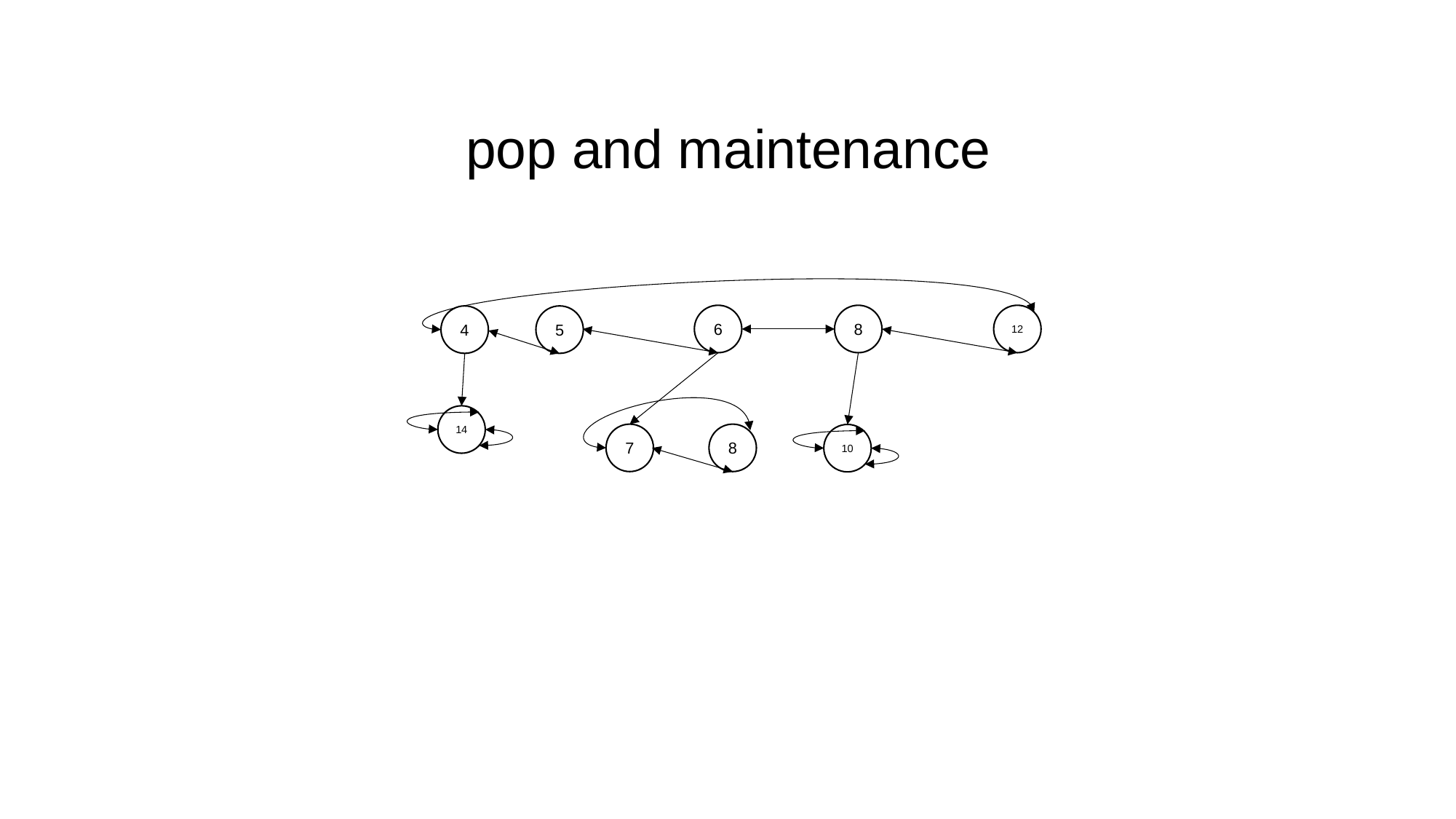

# pop and maintenance
6
8
12
4
5
14
7
8
10